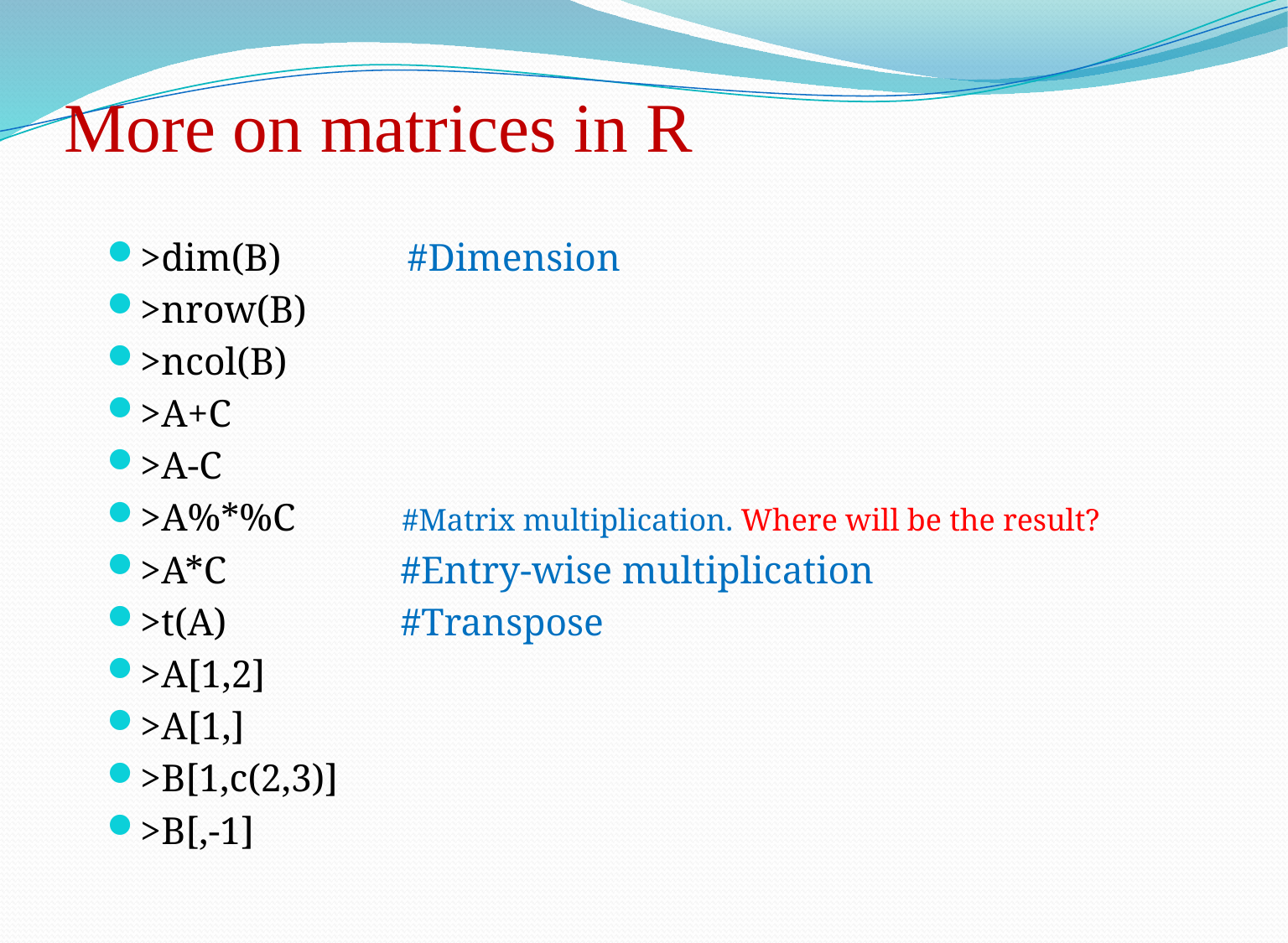

# More on matrices in R
>dim(B)             #Dimension
>nrow(B)
>ncol(B)
>A+C
>A-C
>A%*%C           #Matrix multiplication. Where will be the result?
>A*C                  #Entry-wise multiplication
>t(A)                  #Transpose
>A[1,2]
>A[1,]
>B[1,c(2,3)]
>B[,-1]